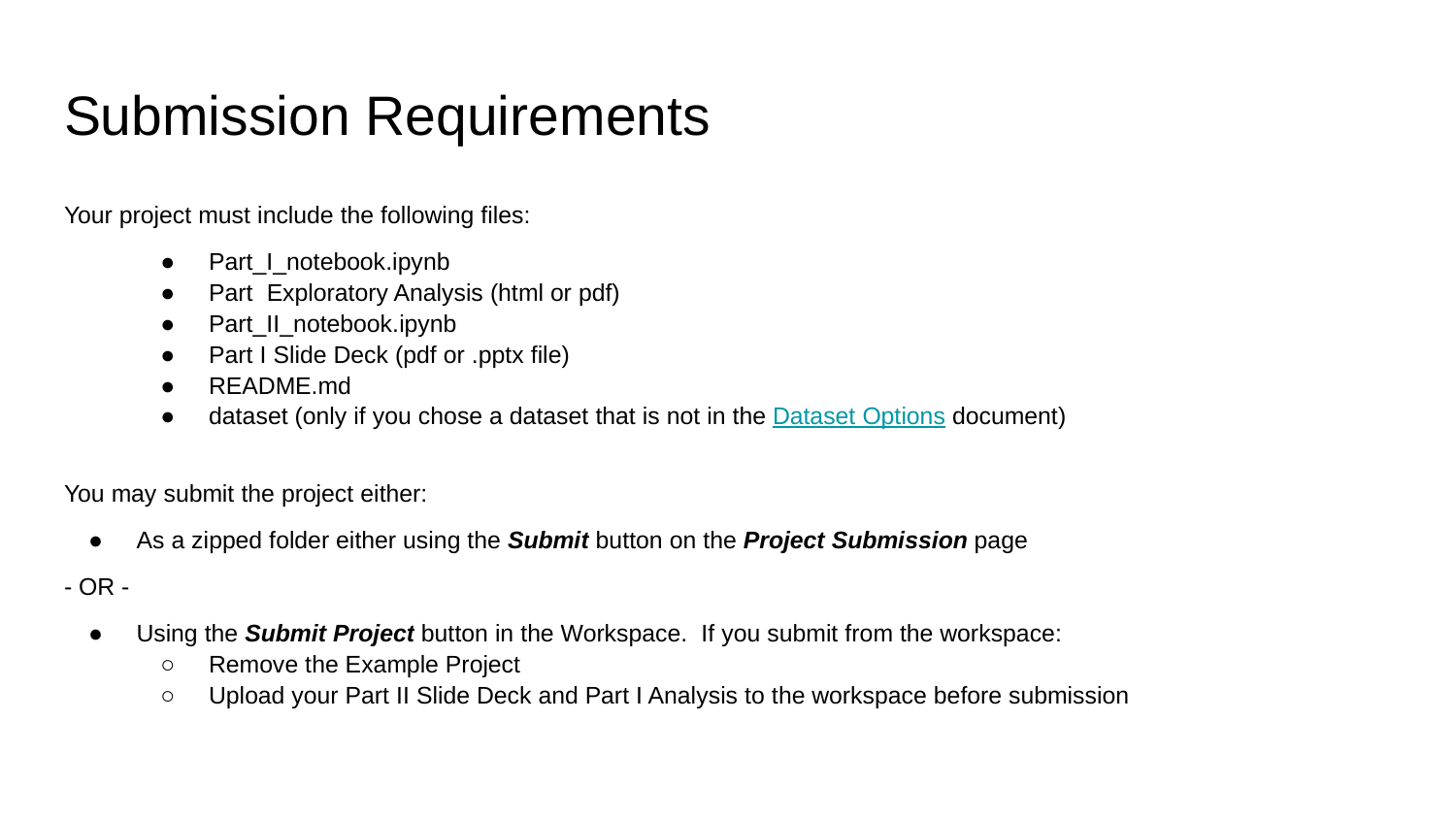

# Submission Requirements

Your project must include the following files:
Part_I_notebook.ipynb
Part  Exploratory Analysis (html or pdf)
Part_II_notebook.ipynb
Part I Slide Deck (pdf or .pptx file)
README.md
dataset (only if you chose a dataset that is not in the Dataset Options document)
You may submit the project either:
As a zipped folder either using the Submit button on the Project Submission page
- OR -
Using the Submit Project button in the Workspace.  If you submit from the workspace:
Remove the Example Project
Upload your Part II Slide Deck and Part I Analysis to the workspace before submission